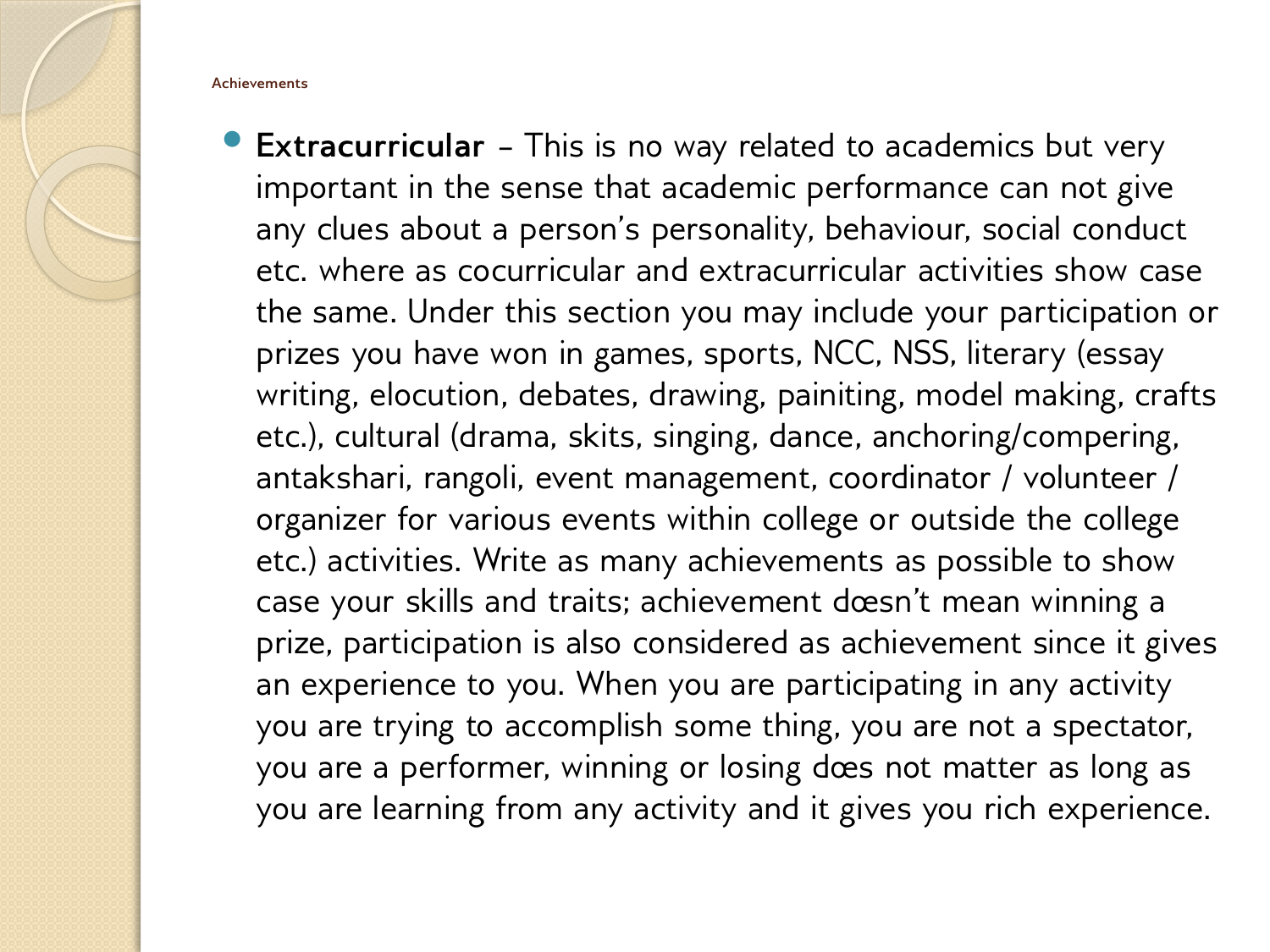

# Achievements
Extracurricular – This is no way related to academics but very important in the sense that academic performance can not give any clues about a person’s personality, behaviour, social conduct etc. where as cocurricular and extracurricular activities show case the same. Under this section you may include your participation or prizes you have won in games, sports, NCC, NSS, literary (essay writing, elocution, debates, drawing, painiting, model making, crafts etc.), cultural (drama, skits, singing, dance, anchoring/compering, antakshari, rangoli, event management, coordinator / volunteer / organizer for various events within college or outside the college etc.) activities. Write as many achievements as possible to show case your skills and traits; achievement doesn’t mean winning a prize, participation is also considered as achievement since it gives an experience to you. When you are participating in any activity you are trying to accomplish some thing, you are not a spectator, you are a performer, winning or losing does not matter as long as you are learning from any activity and it gives you rich experience.